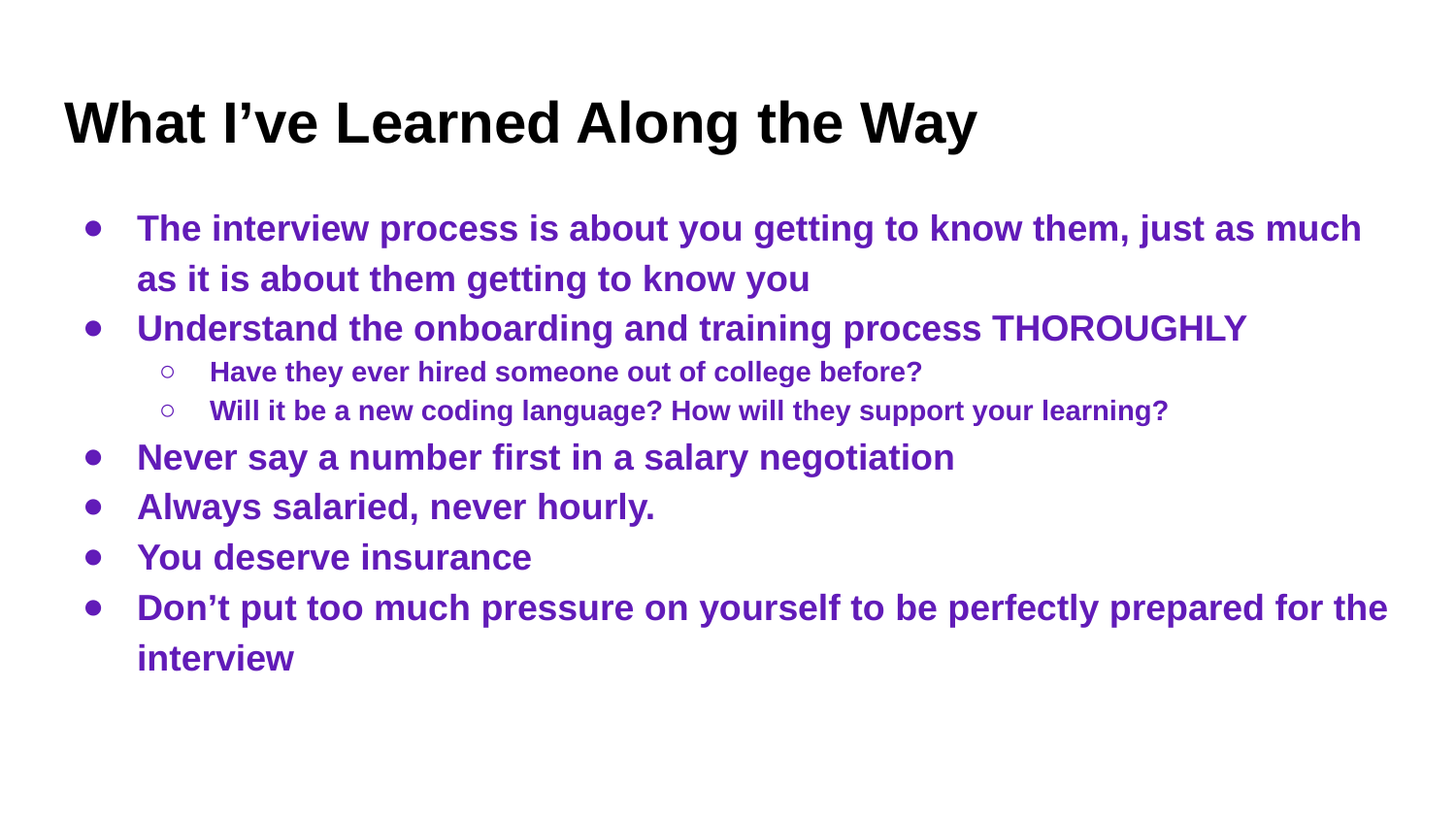

# What I’ve Learned Along the Way
The interview process is about you getting to know them, just as much as it is about them getting to know you
Understand the onboarding and training process THOROUGHLY
Have they ever hired someone out of college before?
Will it be a new coding language? How will they support your learning?
Never say a number first in a salary negotiation
Always salaried, never hourly.
You deserve insurance
Don’t put too much pressure on yourself to be perfectly prepared for the interview